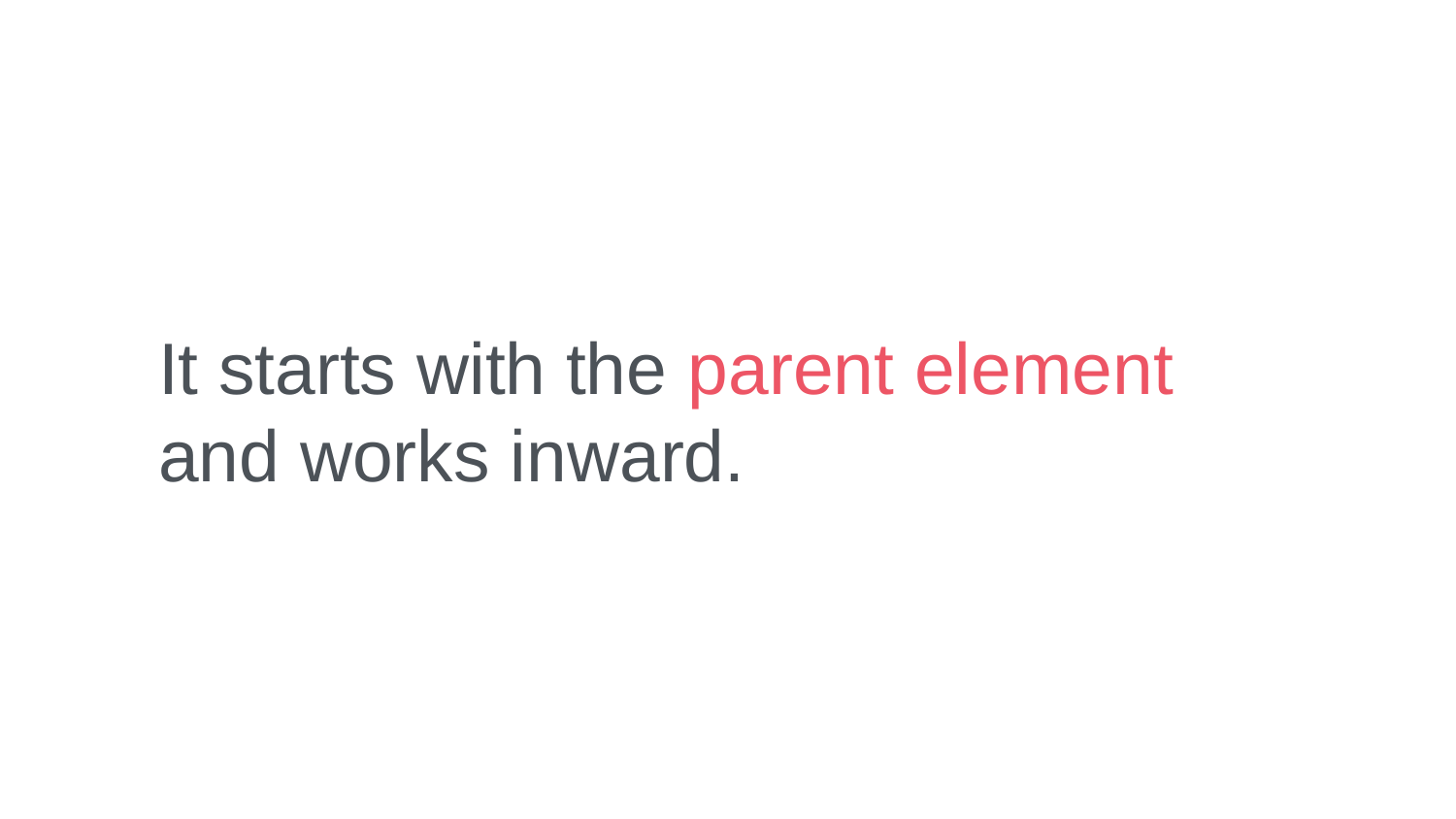

It starts with the parent element and works inward.